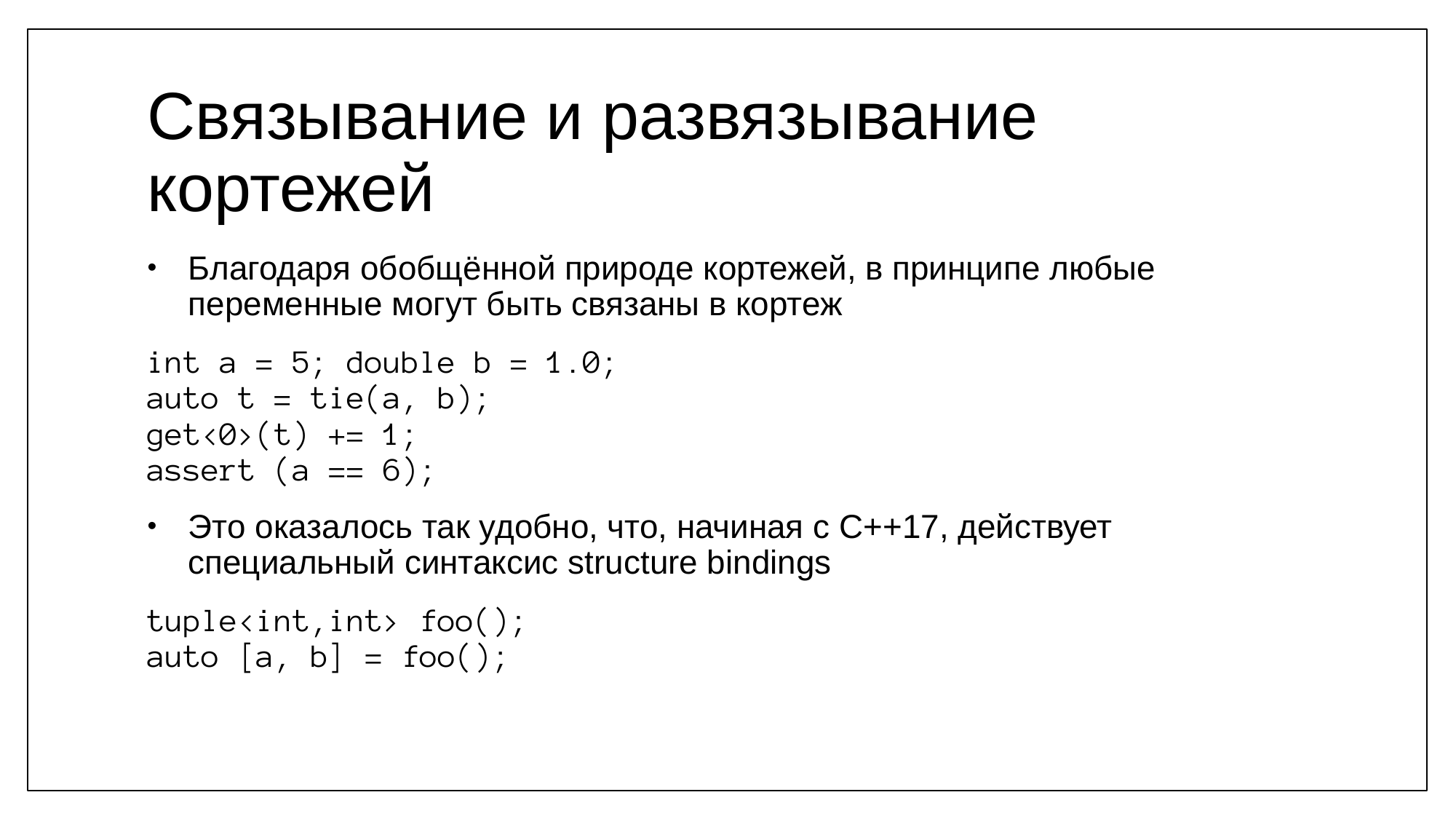

# Связывание и развязывание кортежей
Благодаря обобщённой природе кортежей, в принципе любые переменные могут быть связаны в кортеж
int a = 5; double b = 1.0;
auto t = tie(a, b);
get<0>(t) += 1;
assert (a == 6);
Это оказалось так удобно, что, начиная с C++17, действует специальный синтаксис structure bindings
tuple<int,int> foo();
auto [a, b] = foo();